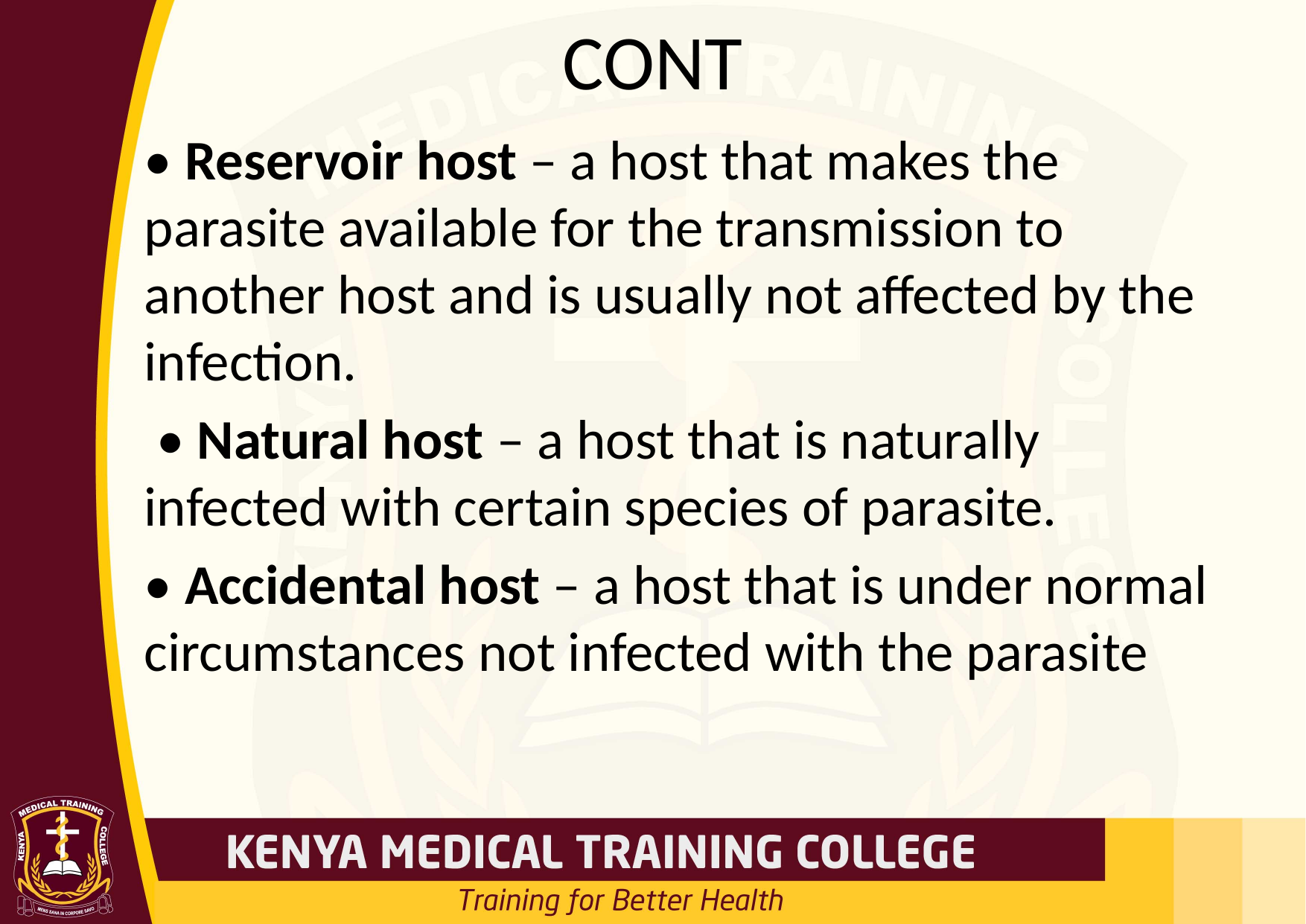

# CONT
• Reservoir host – a host that makes the parasite available for the transmission to another host and is usually not affected by the infection.
 • Natural host – a host that is naturally infected with certain species of parasite.
• Accidental host – a host that is under normal circumstances not infected with the parasite